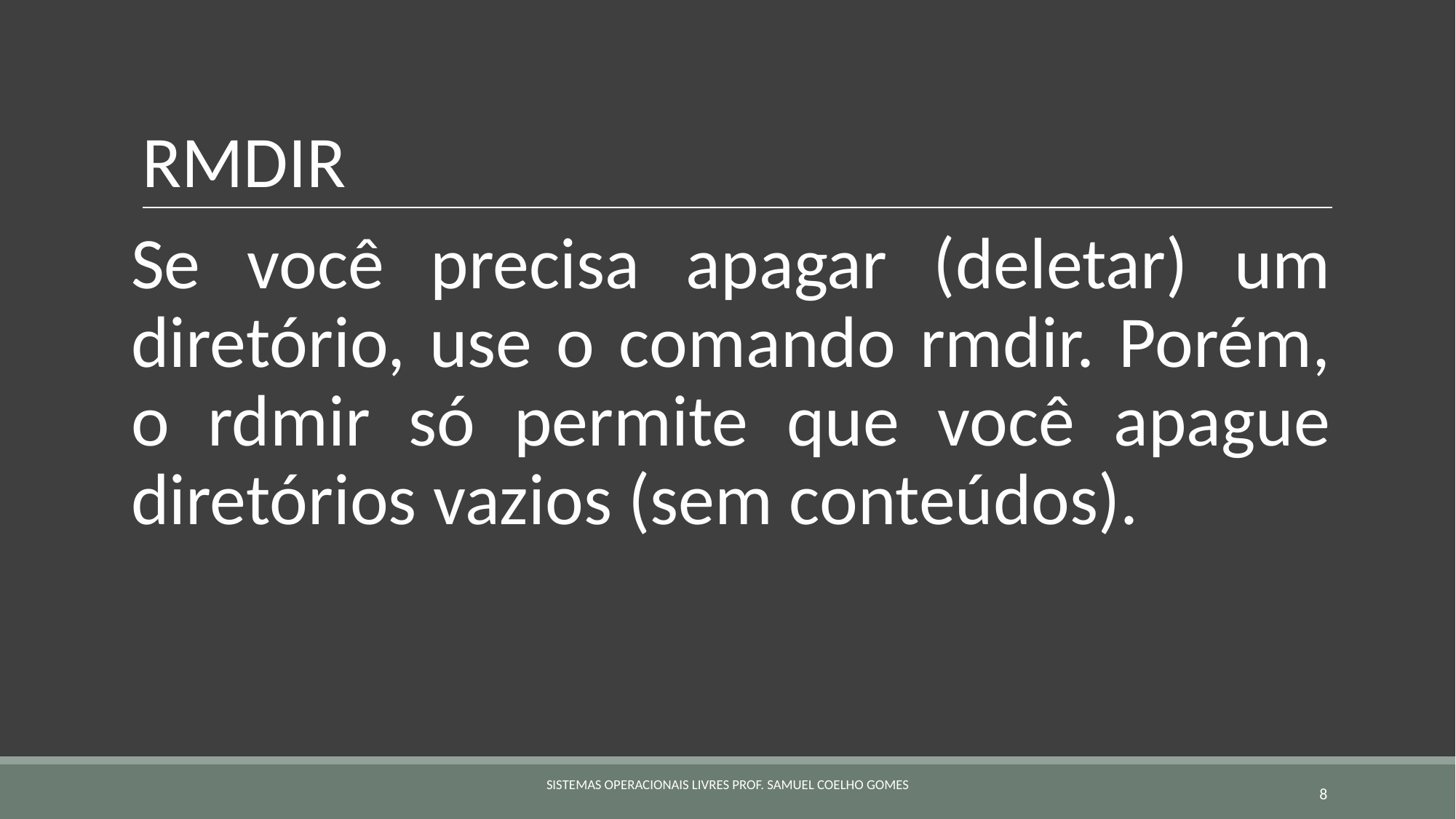

# RMDIR
Se você precisa apagar (deletar) um diretório, use o comando rmdir. Porém, o rdmir só permite que você apague diretórios vazios (sem conteúdos).
SISTEMAS OPERACIONAIS LIVRES PROF. SAMUEL COELHO GOMES
8